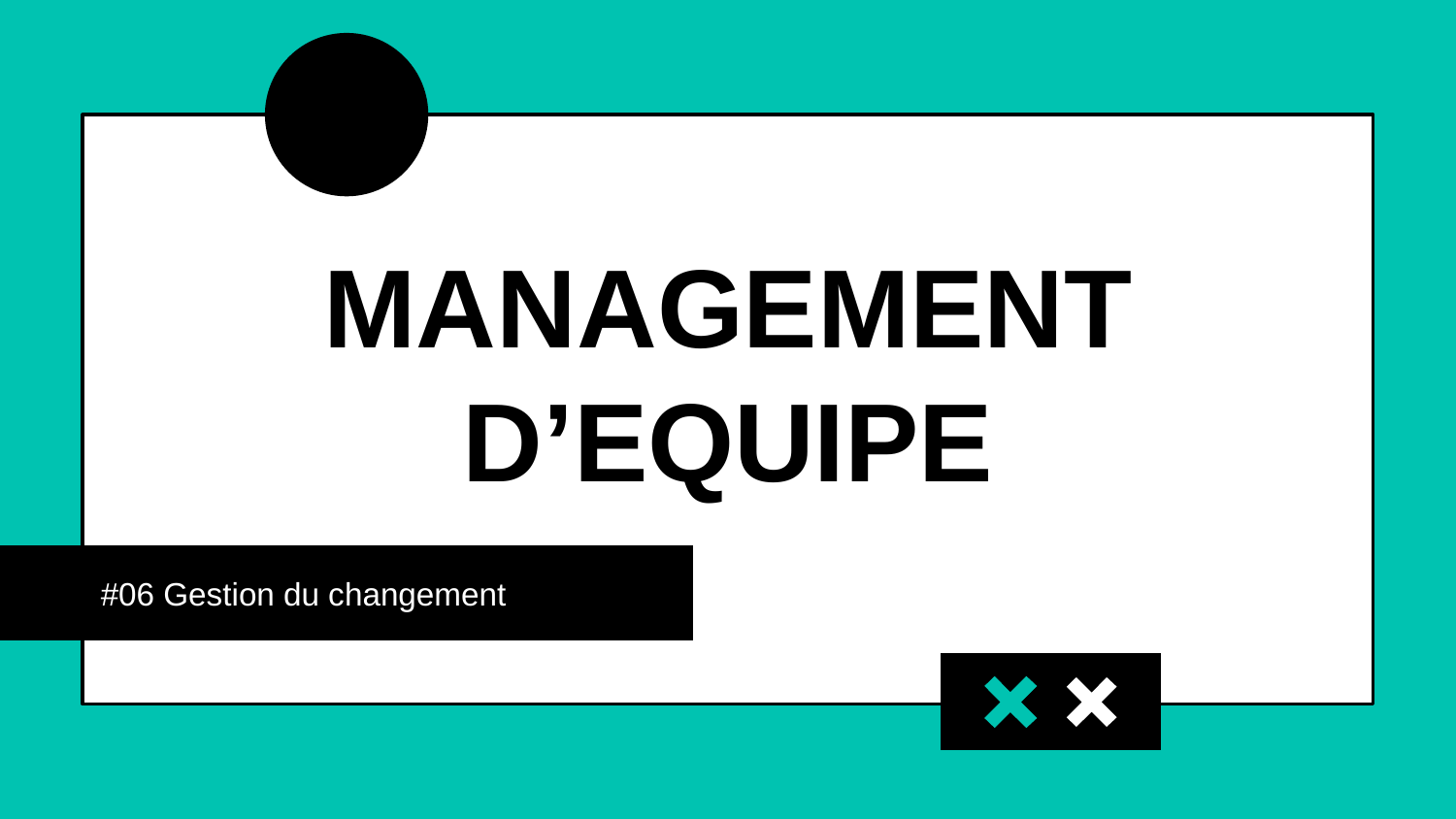

# MANAGEMENT D’EQUIPE
#06 Gestion du changement